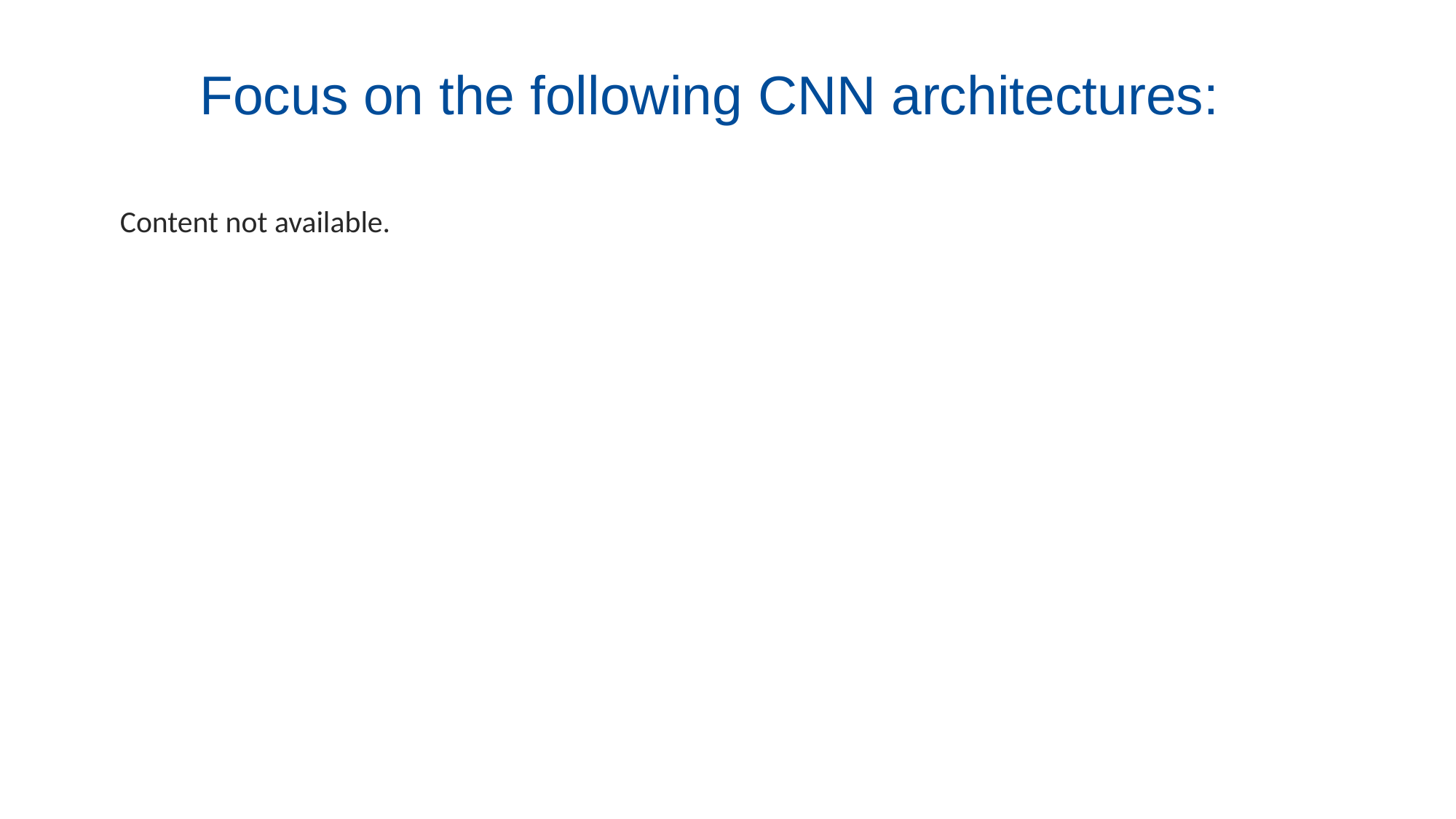

Focus on the following CNN architectures:

Content not available.